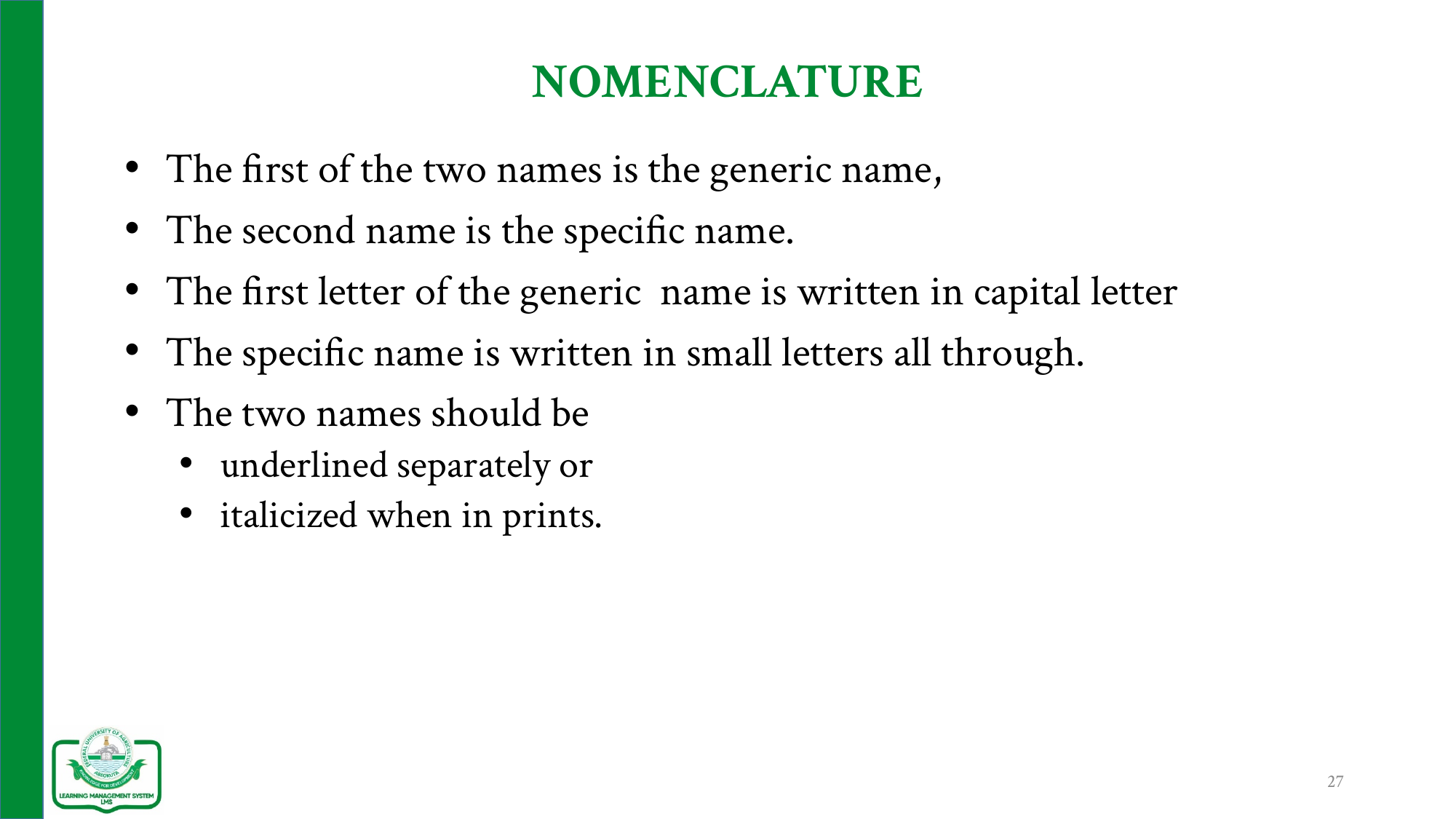

# NOMENCLATURE
The first of the two names is the generic name,
The second name is the specific name.
The first letter of the generic  name is written in capital letter
The specific name is written in small letters all through.
The two names should be
underlined separately or
italicized when in prints.

27